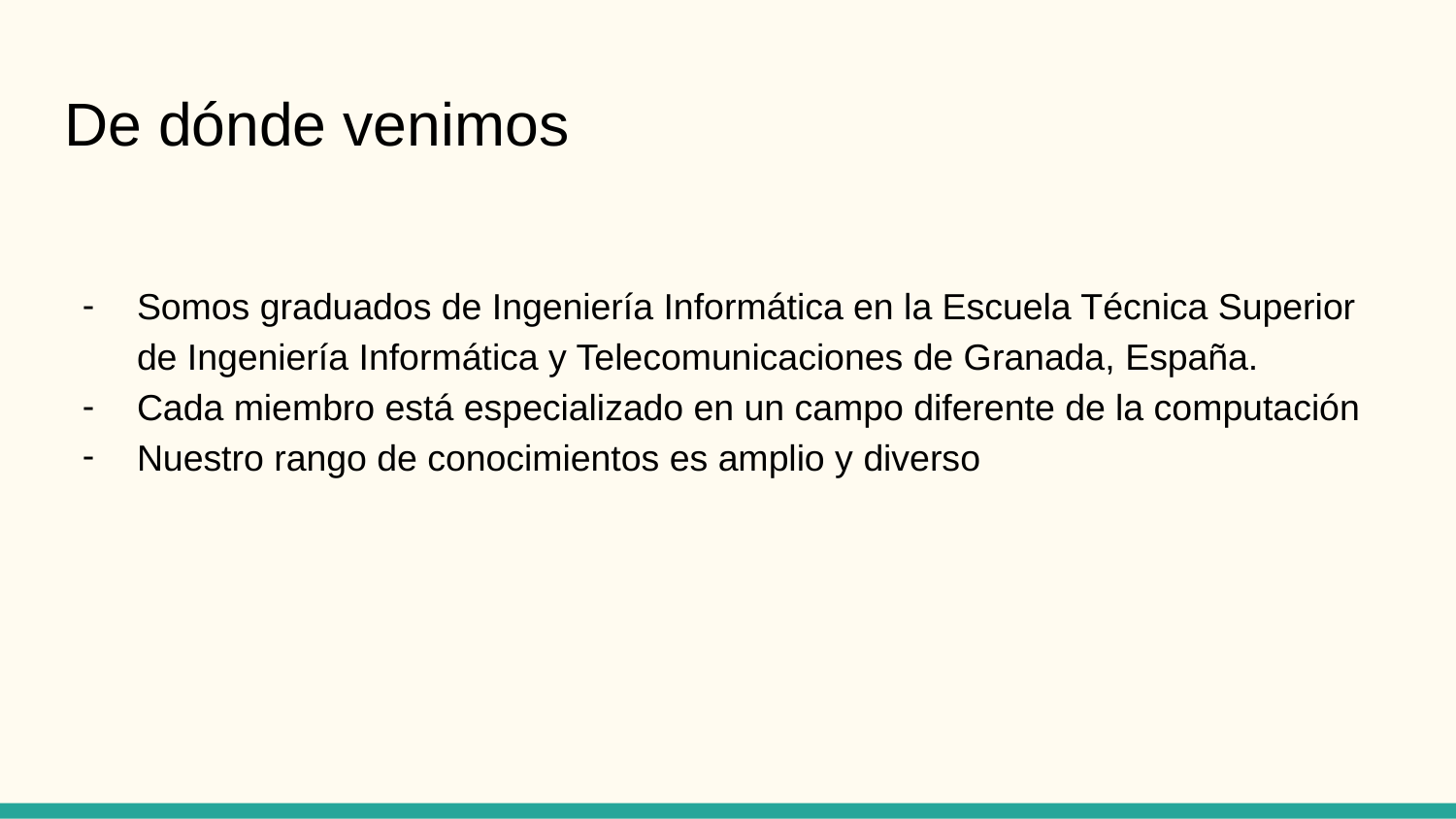

# De dónde venimos

Somos graduados de Ingeniería Informática en la Escuela Técnica Superior de Ingeniería Informática y Telecomunicaciones de Granada, España.
Cada miembro está especializado en un campo diferente de la computación
Nuestro rango de conocimientos es amplio y diverso